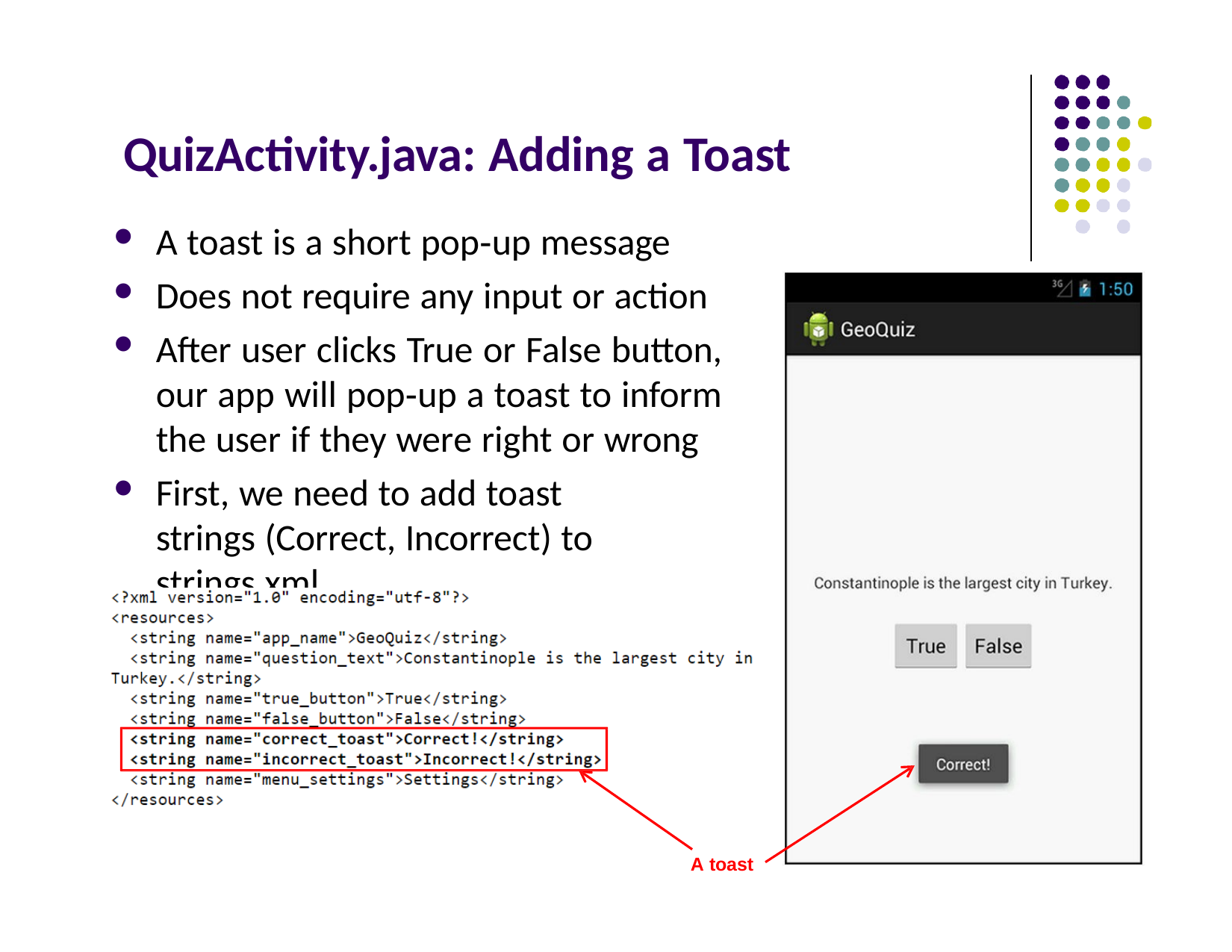

# QuizActivity.java: Adding a Toast
A toast is a short pop‐up message
Does not require any input or action
After user clicks True or False button, our app will pop‐up a toast to inform the user if they were right or wrong
First, we need to add toast strings (Correct, Incorrect) to strings.xml

A toast